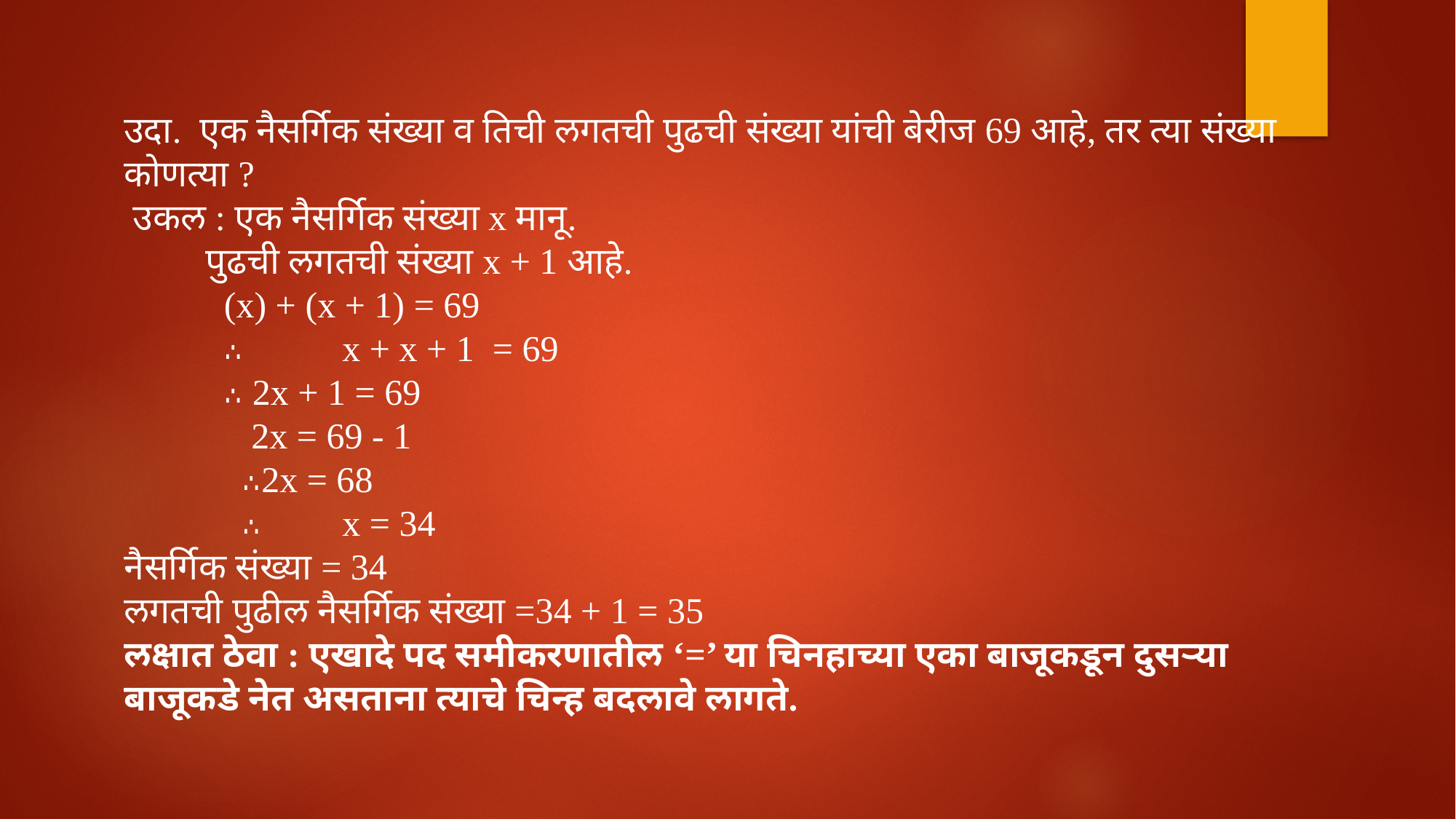

उदा.  एक नैसर्गिक संख्या व तिची लगतची पुढची संख्या यांची बेरीज 69 आहे, तर त्या संख्या कोणत्या ?
 उकल : एक नैसर्गिक संख्या x मानू.
         पुढची लगतची संख्या x + 1 आहे.
           (x) + (x + 1) = 69
           ∴	x + x + 1  = 69
           ∴ 2x + 1 = 69
              2x = 69 - 1
             ∴2x = 68
             ∴	x = 34
नैसर्गिक संख्या = 34
लगतची पुढील नैसर्गिक संख्या =34 + 1 = 35
लक्षात ठेवा : एखादे पद समीकरणातील ‘=’ या चिनहाच्या एका बाजूकडून दुसऱ्या बाजूकडे नेत असताना त्याचे चिन्ह बदलावे लागते.